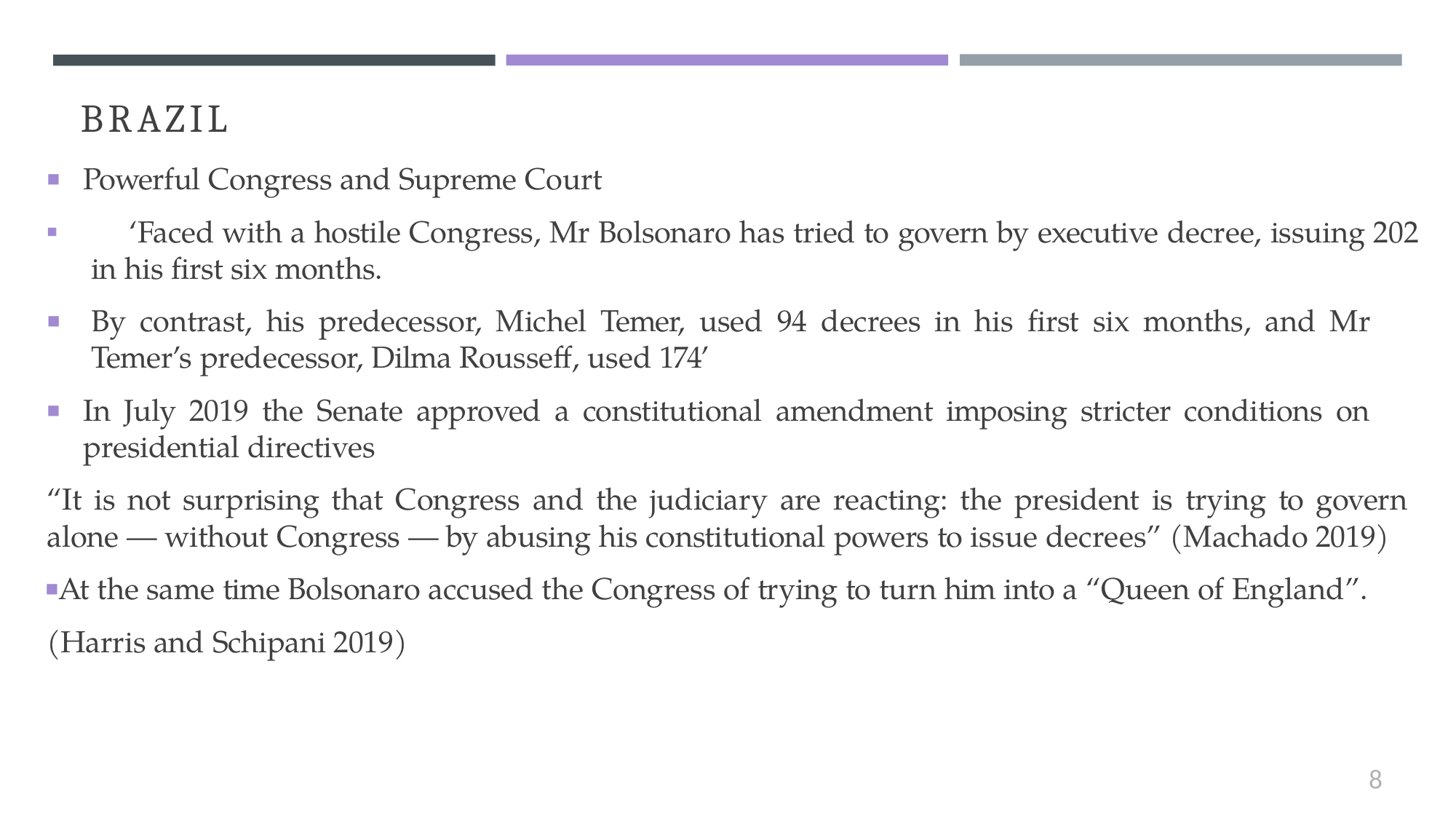

# BRAZIL
Powerful Congress and Supreme Court
	‘Faced with a hostile Congress, Mr Bolsonaro has tried to govern by executive decree, issuing 202  in his first six months.
By contrast, his predecessor, Michel Temer, used 94 decrees in his first six months, and Mr Temer’s predecessor, Dilma Rousseff, used 174’
In July 2019 the Senate approved a constitutional amendment imposing stricter conditions on  presidential directives
“It is not surprising that Congress and the judiciary are reacting: the president is trying to govern alone — without Congress — by abusing his constitutional powers to issue decrees” (Machado 2019)
At the same time Bolsonaro accused the Congress of trying to turn him into a “Queen of England”.  (Harris and Schipani 2019)
8